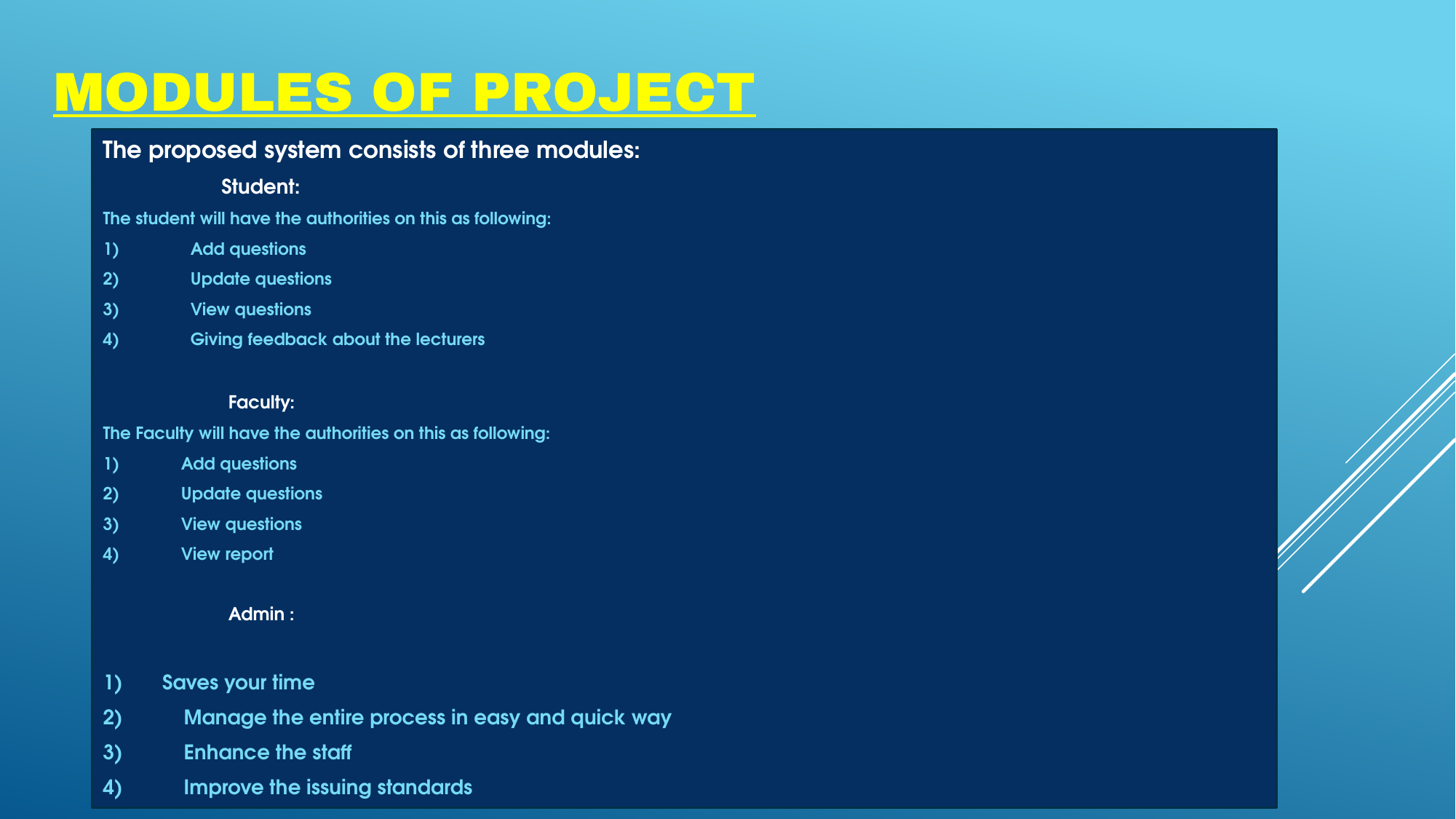

# Modules of project
The proposed system consists of three modules:
                     Student:
The student will have the authorities on this as following:
1)               Add questions
2)               Update questions
3)               View questions
4)               Giving feedback about the lecturers

  Faculty:
The Faculty will have the authorities on this as following:
1)             Add questions
2)             Update questions
3)             View questions
4)             View report

  Admin :

1)       Saves your time
2)	Manage the entire process in easy and quick way
3)	Enhance the staff
4)	Improve the issuing standards